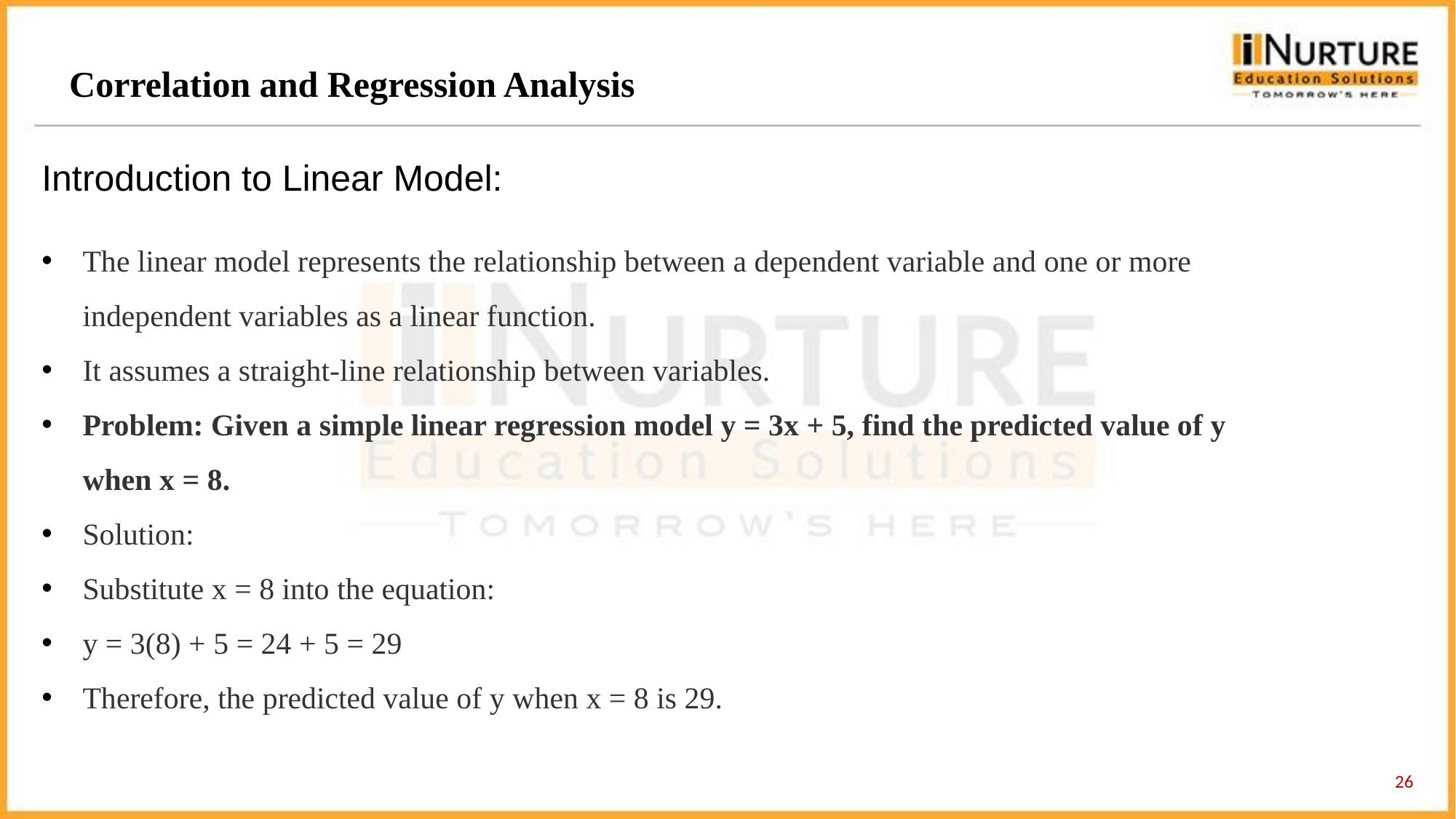

Correlation and Regression Analysis

Introduction to Linear Model:

The linear model represents the relationship between a dependent variable and one or more independent variables as a linear function.
It assumes a straight-line relationship between variables.
Problem: Given a simple linear regression model y = 3x + 5, find the predicted value of y when x = 8.
Solution:
Substitute x = 8 into the equation:
y = 3(8) + 5 = 24 + 5 = 29
Therefore, the predicted value of y when x = 8 is 29.

26